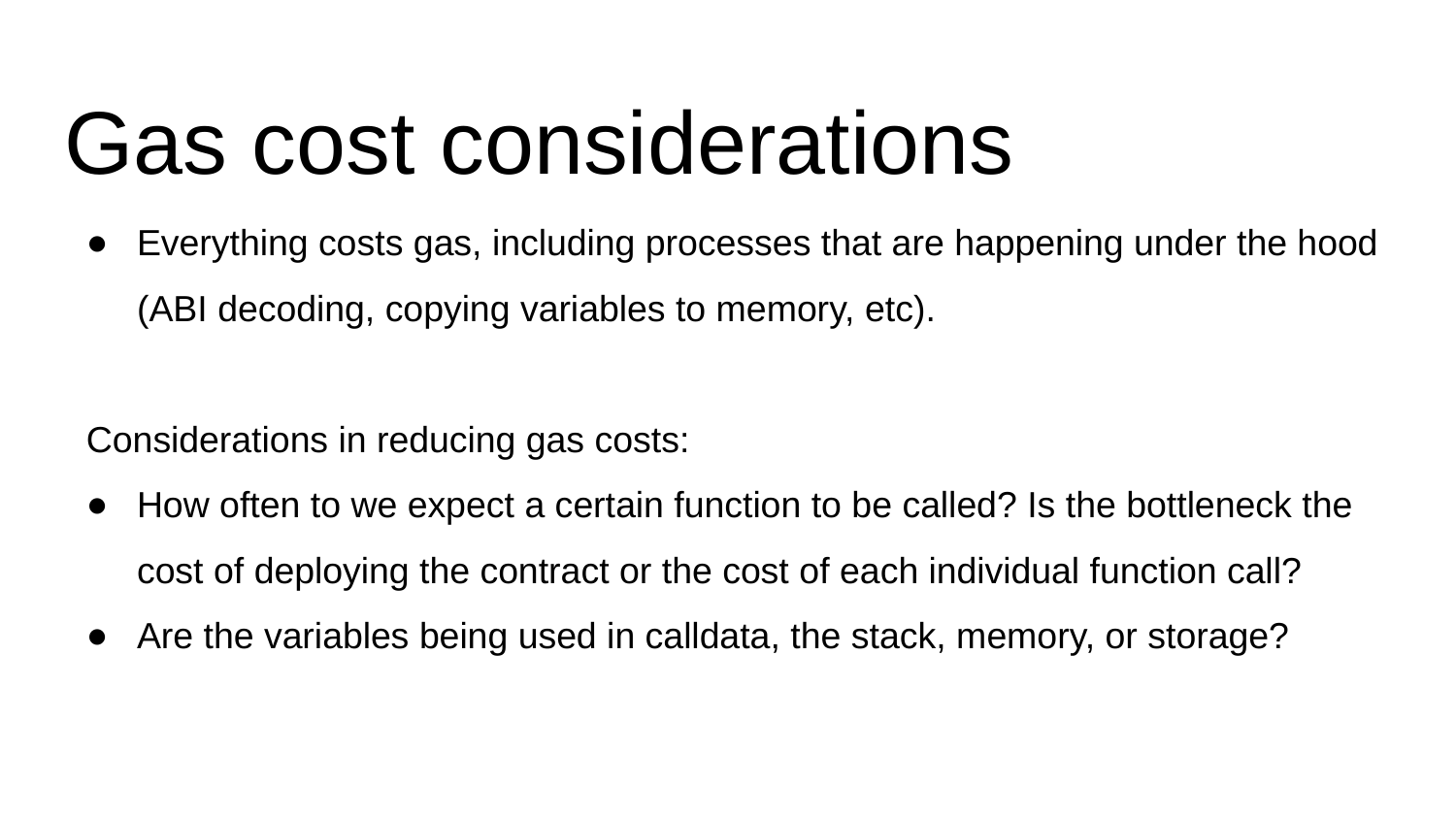

# Gas cost considerations
Everything costs gas, including processes that are happening under the hood (ABI decoding, copying variables to memory, etc).

Considerations in reducing gas costs:
How often to we expect a certain function to be called? Is the bottleneck the cost of deploying the contract or the cost of each individual function call?
Are the variables being used in calldata, the stack, memory, or storage?